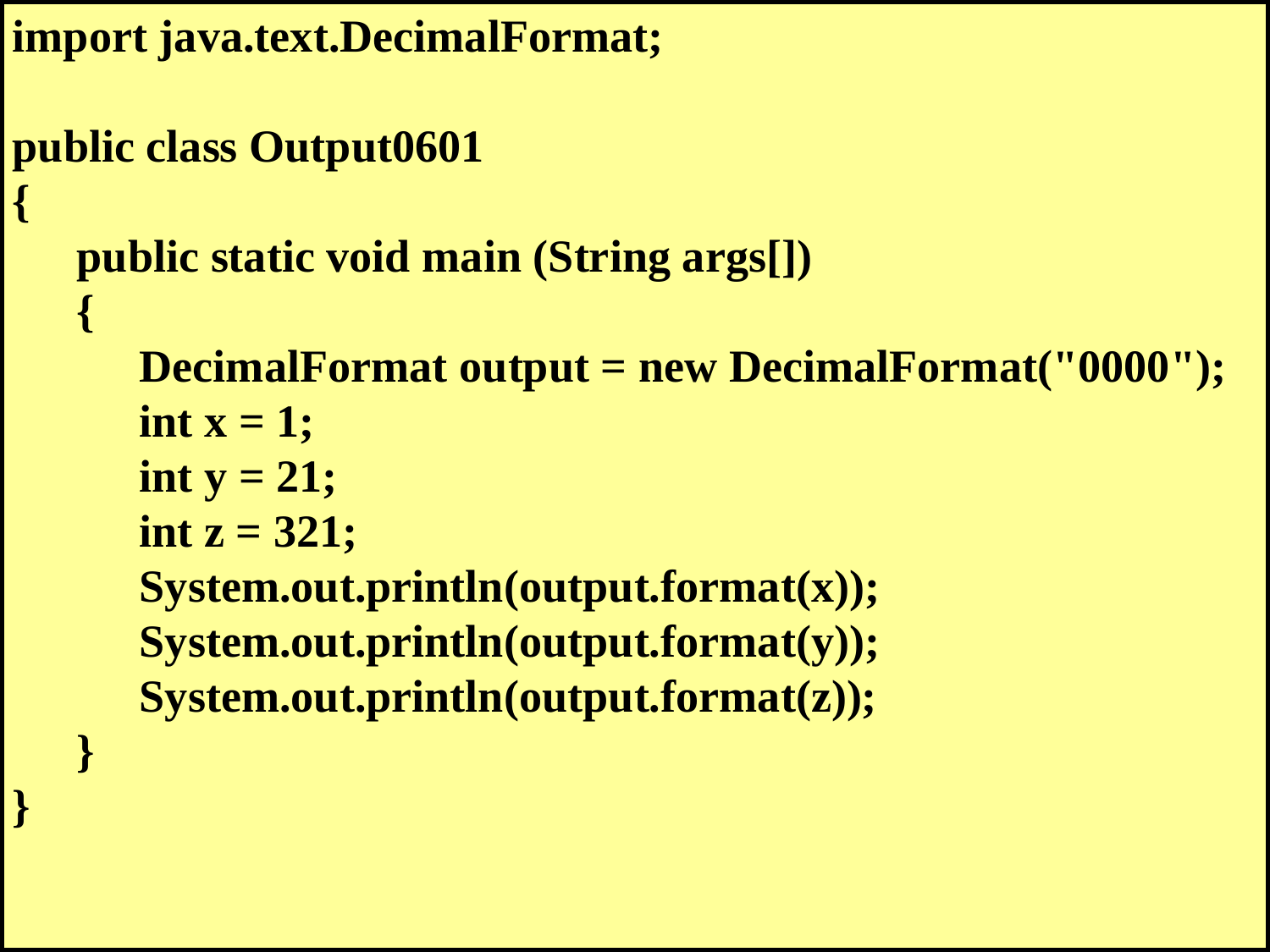

import java.text.DecimalFormat;

public class Output0601
{
	public static void main (String args[])
	{
		DecimalFormat output = new DecimalFormat("0000");
		int x = 1;
		int y = 21;
		int z = 321;
		System.out.println(output.format(x));
		System.out.println(output.format(y));
		System.out.println(output.format(z));
	}
}